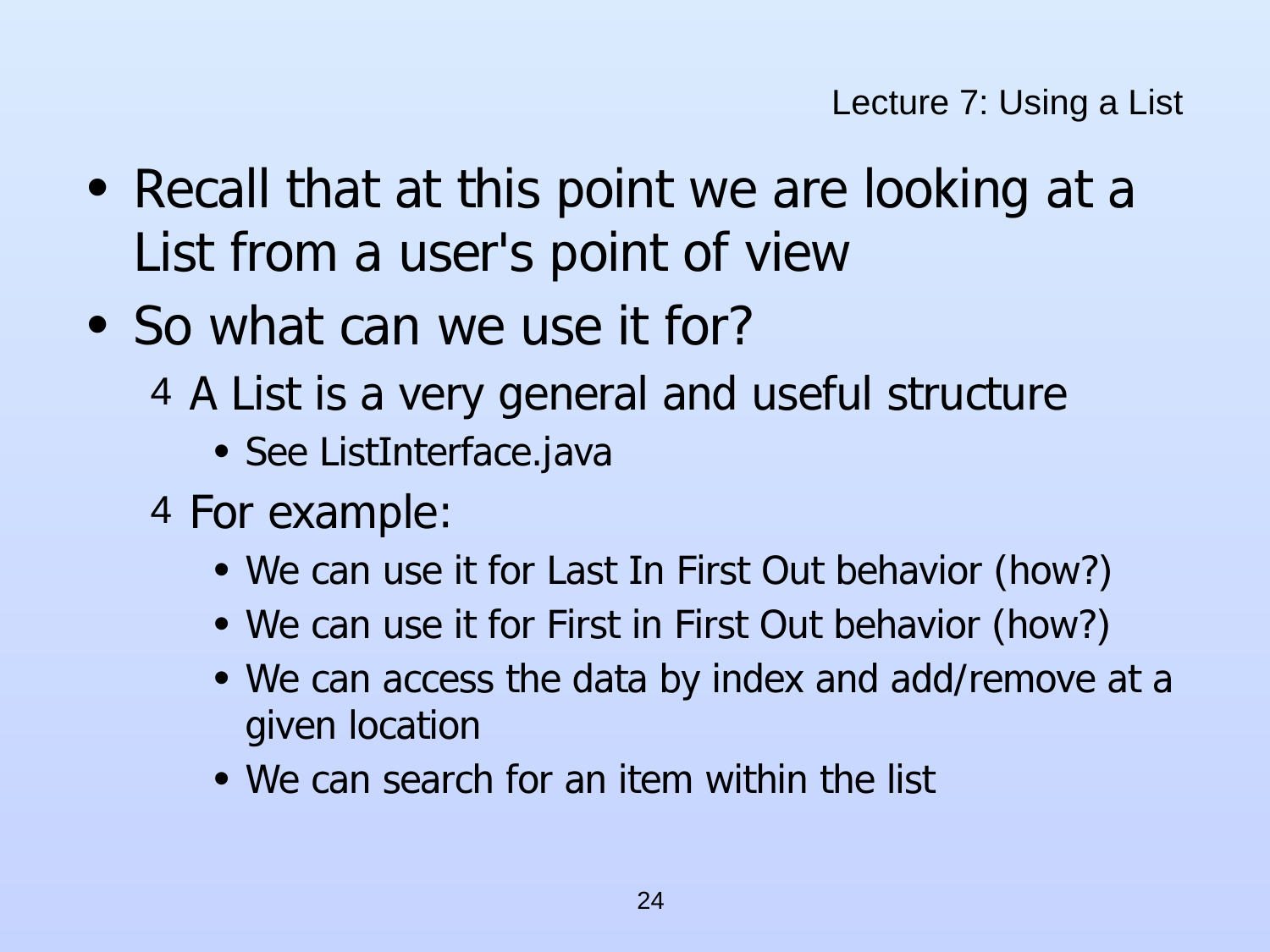

# Lecture 7: Using a List
Recall that at this point we are looking at a List from a user's point of view
So what can we use it for?
A List is a very general and useful structure
See ListInterface.java
For example:
We can use it for Last In First Out behavior (how?)
We can use it for First in First Out behavior (how?)
We can access the data by index and add/remove at a given location
We can search for an item within the list
24